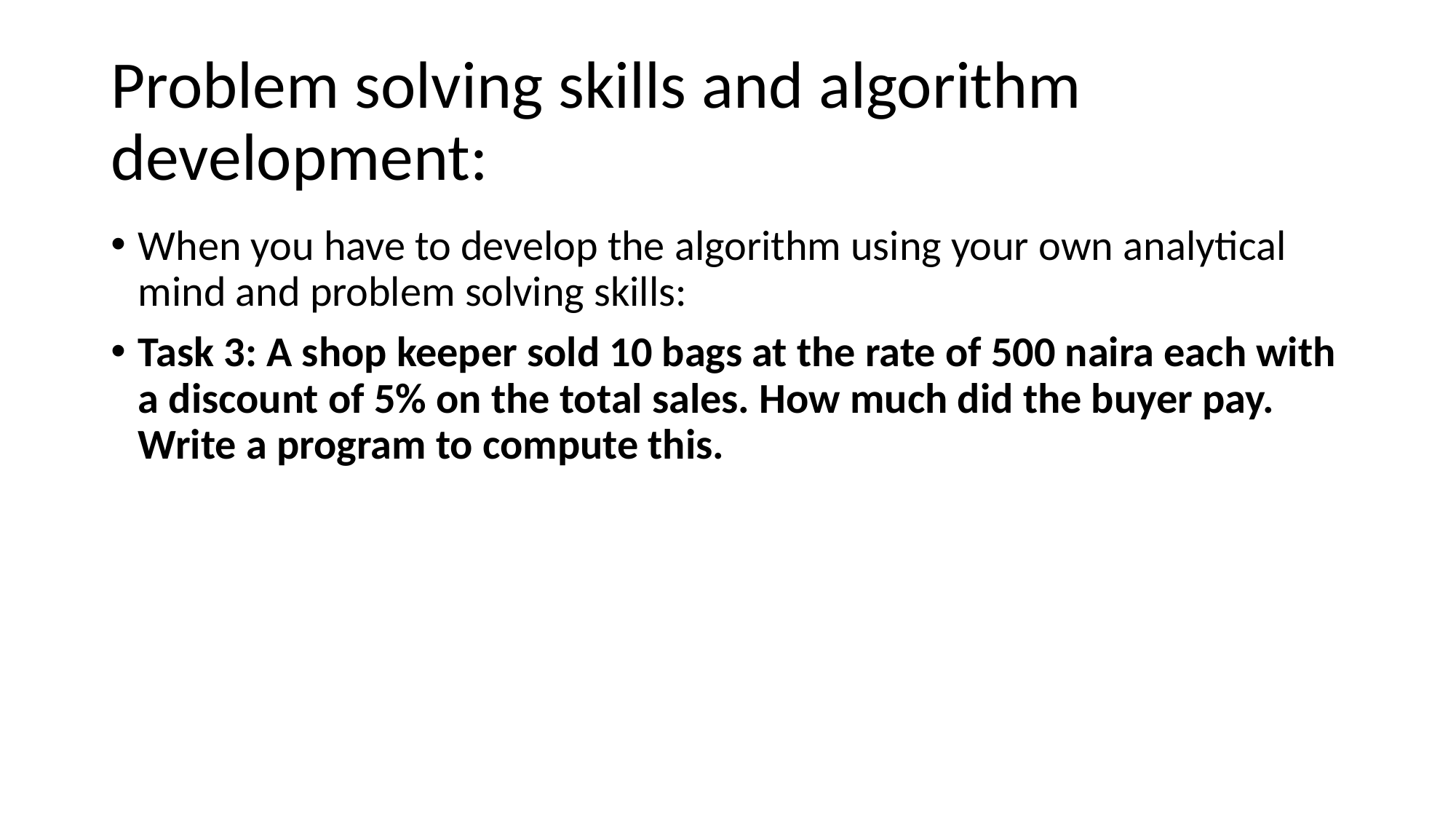

# Problem solving skills and algorithm development:
When you have to develop the algorithm using your own analytical mind and problem solving skills:
Task 3: A shop keeper sold 10 bags at the rate of 500 naira each with a discount of 5% on the total sales. How much did the buyer pay. Write a program to compute this.